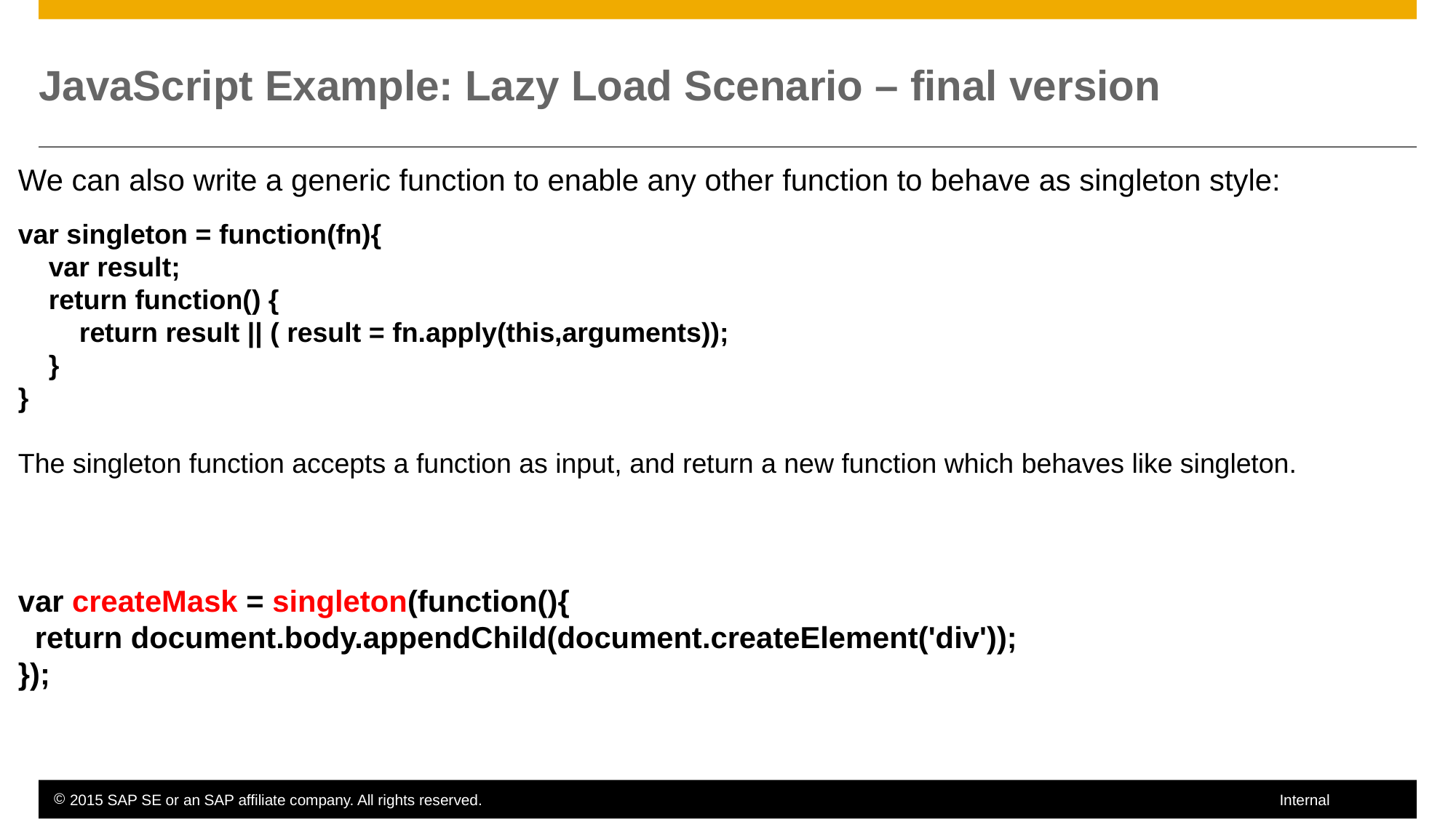

# JavaScript Example: Lazy Load Scenario – final version
We can also write a generic function to enable any other function to behave as singleton style:

var singleton = function(fn){
    var result;
    return function() {
        return result || ( result = fn.apply(this,arguments));
    }
}

The singleton function accepts a function as input, and return a new function which behaves like singleton.

var createMask = singleton(function(){
  return document.body.appendChild(document.createElement('div'));
});